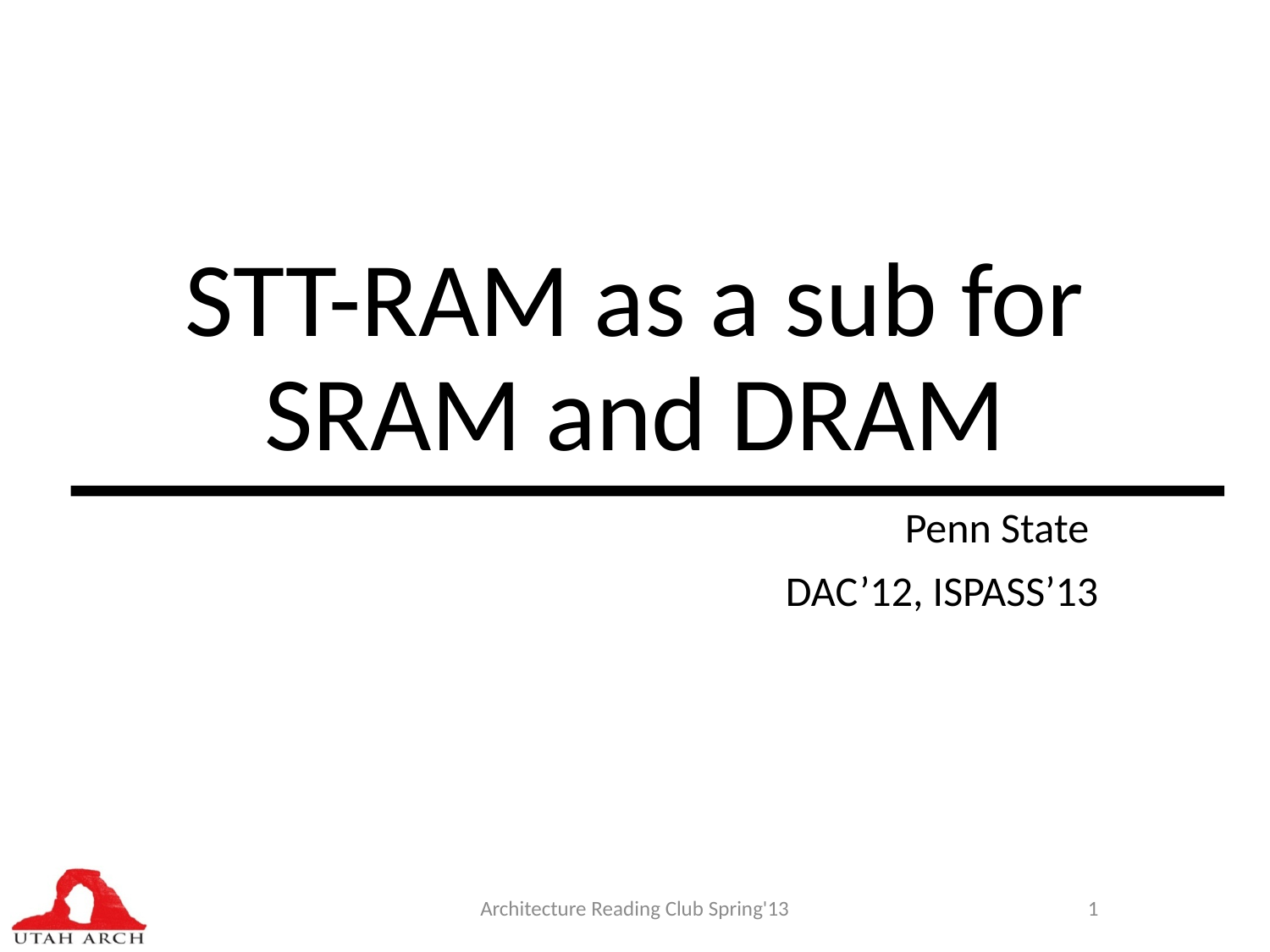

# STT-RAM as a sub for SRAM and DRAM
Penn State
DAC’12, ISPASS’13

Architecture Reading Club Spring'13
1